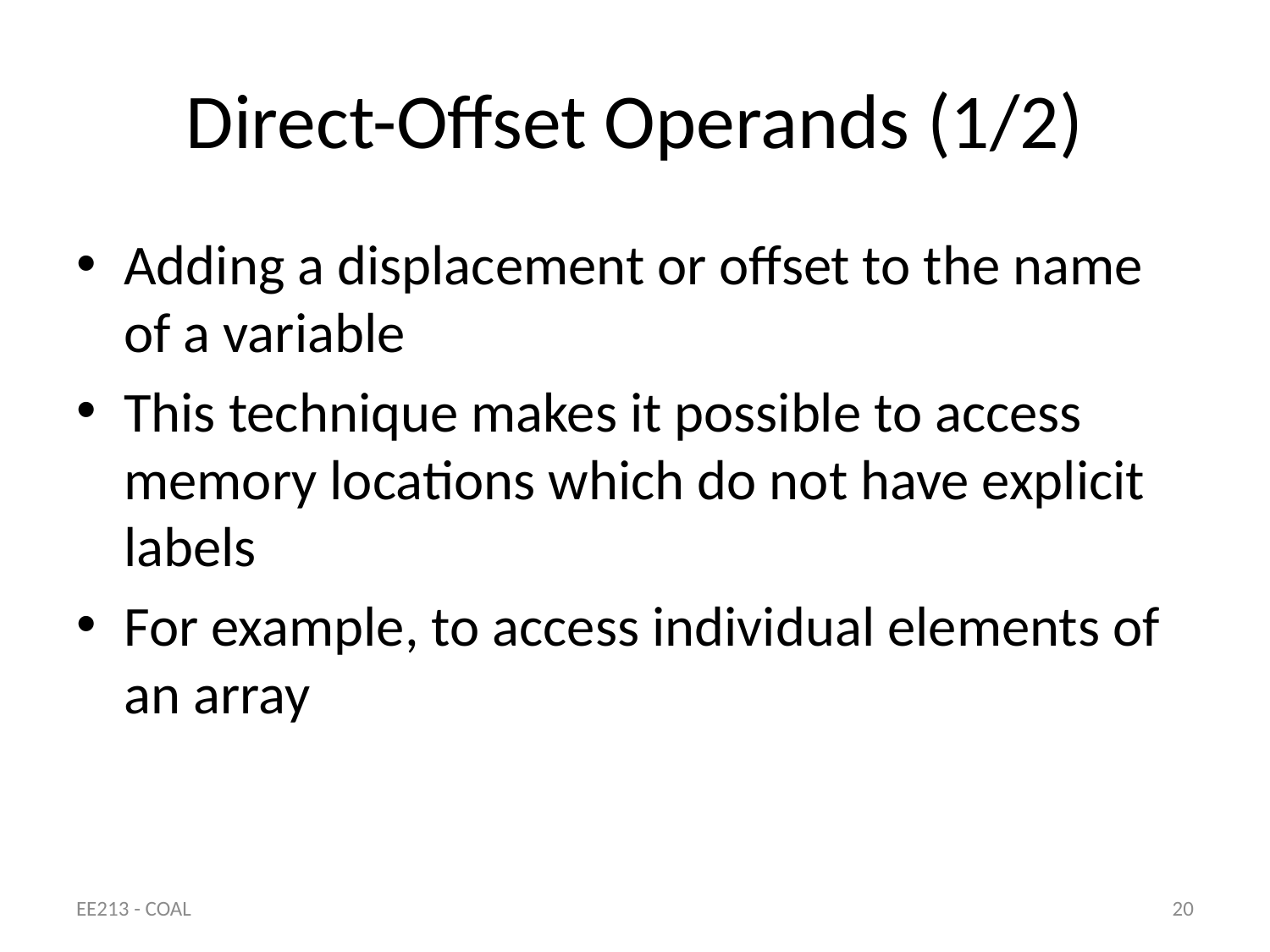

# Direct-Offset Operands (1/2)
Adding a displacement or offset to the name of a variable
This technique makes it possible to access memory locations which do not have explicit labels
For example, to access individual elements of an array

EE213 - COAL
20